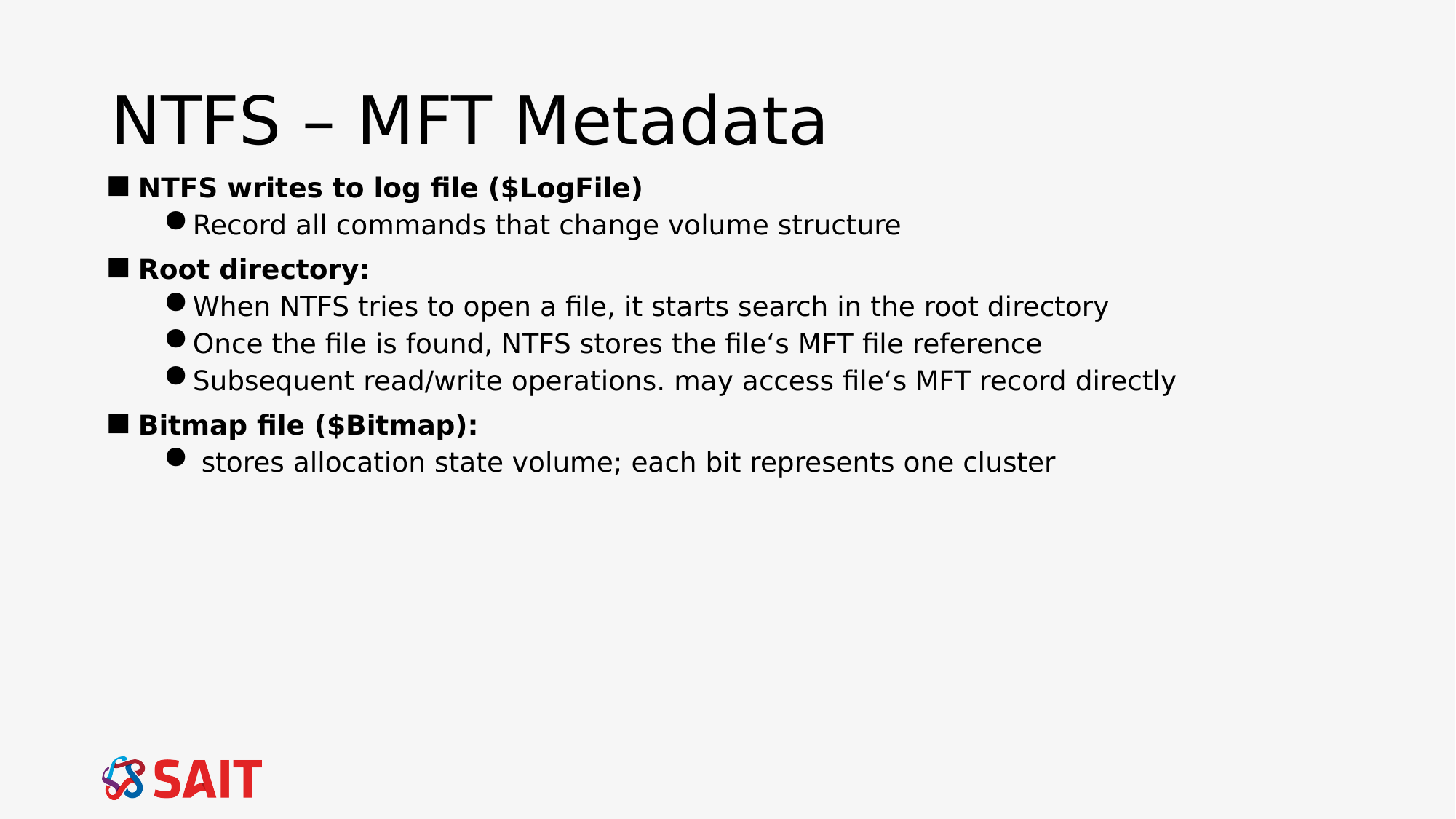

# NTFS – MFT Metadata
NTFS writes to log file ($LogFile)
Record all commands that change volume structure
Root directory:
When NTFS tries to open a file, it starts search in the root directory
Once the file is found, NTFS stores the file‘s MFT file reference
Subsequent read/write operations. may access file‘s MFT record directly
Bitmap file ($Bitmap):
 stores allocation state volume; each bit represents one cluster